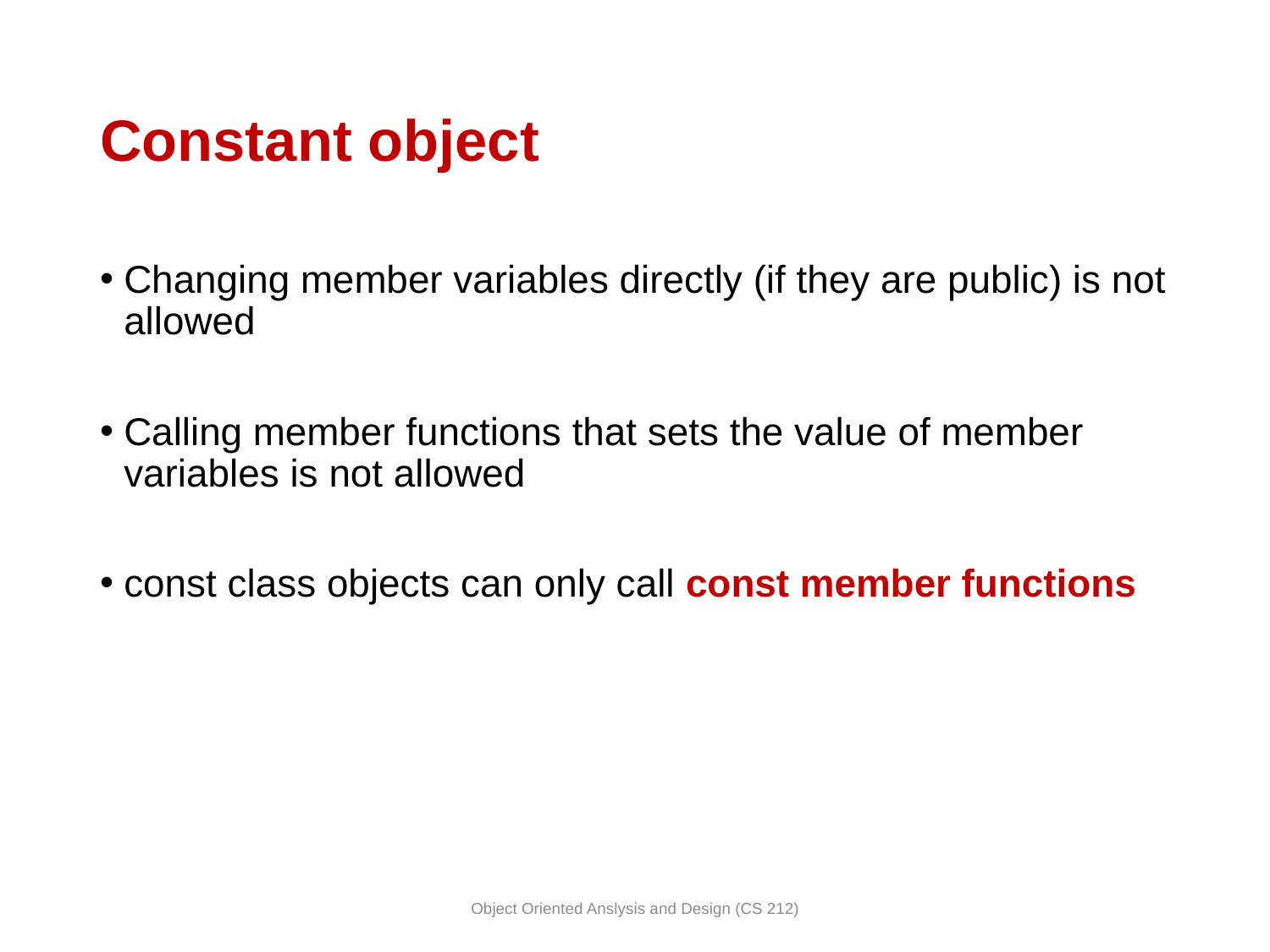

# Constant object
Changing member variables directly (if they are public) is not allowed

Calling member functions that sets the value of member variables is not allowed

const class objects can only call const member functions

Object Oriented Anslysis and Design (CS 212)